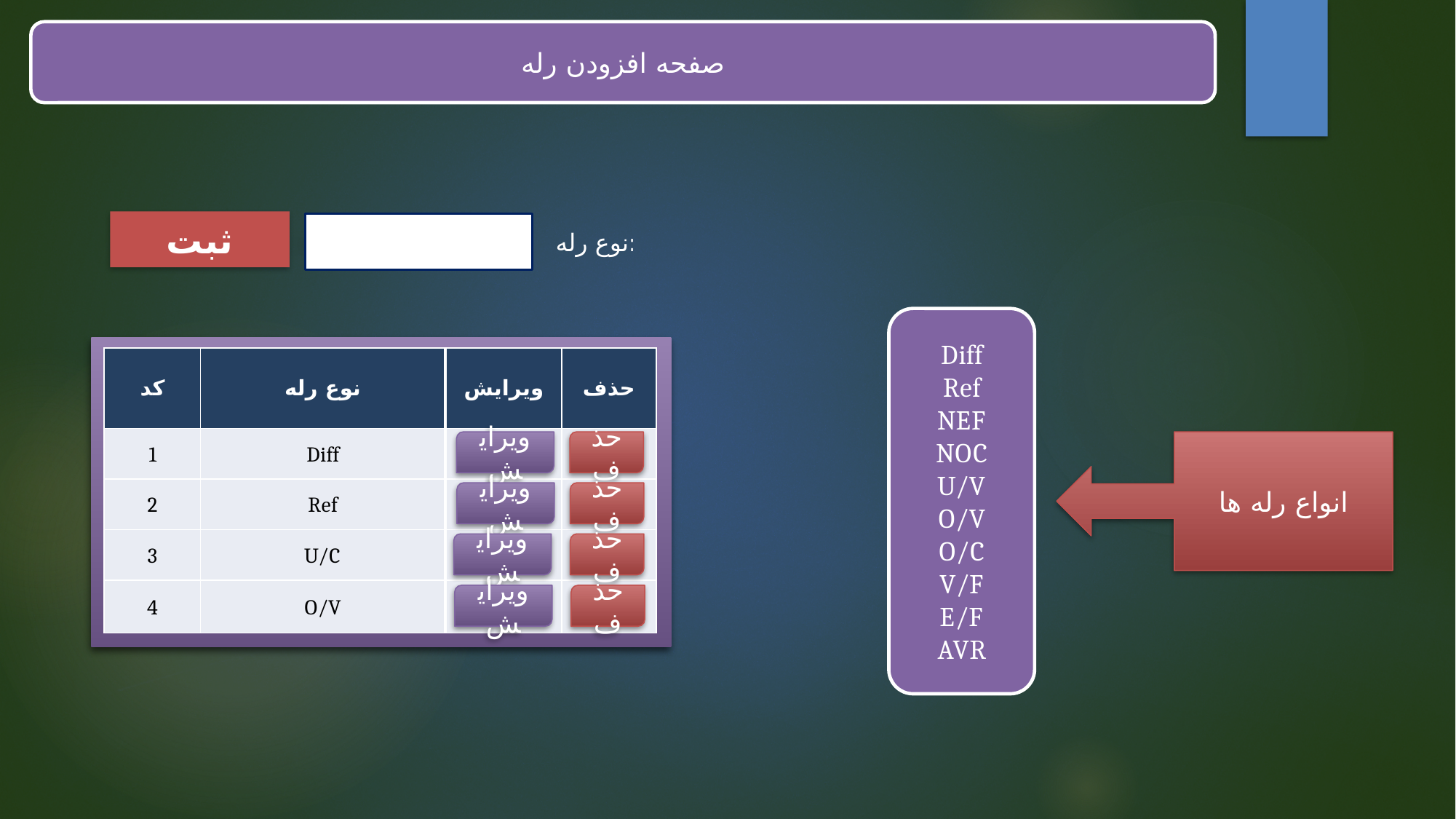

صفحه افزودن رله
ثبت

نوع رله:
Diff
Ref
NEF
NOC
U/V
O/V
O/C
V/F
E/F
AVR

| کد | نوع رله |
| --- | --- |
| 1 | Diff |
| 2 | Ref |
| 3 | U/C |
| 4 | O/V |
| ویرایش | حذف |
| --- | --- |
|  |  |
|  |  |
|  |  |
|  |  |
ویرایش
انواع رله ها
حذف
ویرایش
حذف
ویرایش
حذف
ویرایش
حذف